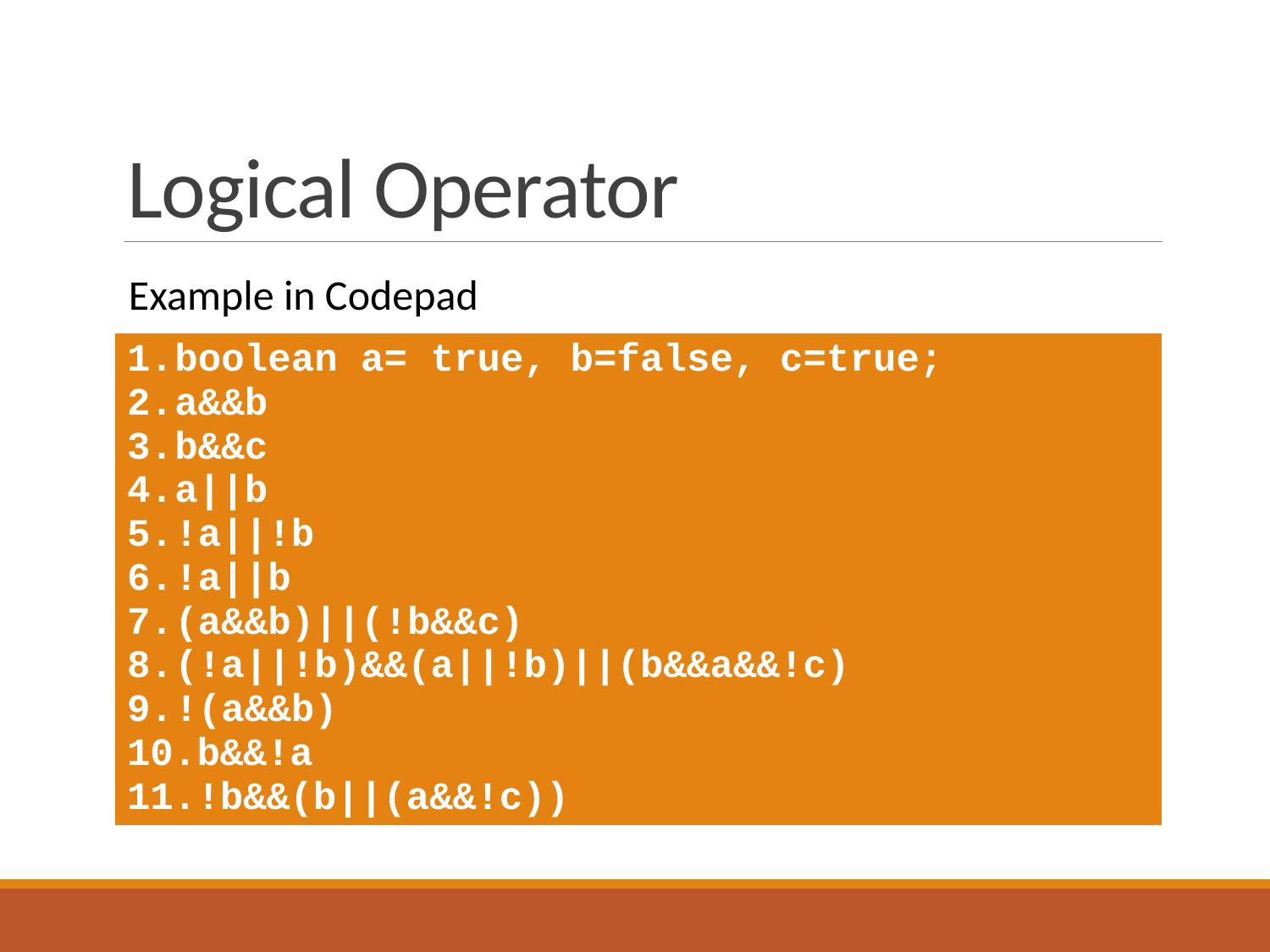

# Logical Operator
Example in Codepad
| boolean a= true, b=false, c=true; a&&b b&&c a||b !a||!b !a||b (a&&b)||(!b&&c) (!a||!b)&&(a||!b)||(b&&a&&!c) !(a&&b) b&&!a !b&&(b||(a&&!c)) |
| --- |